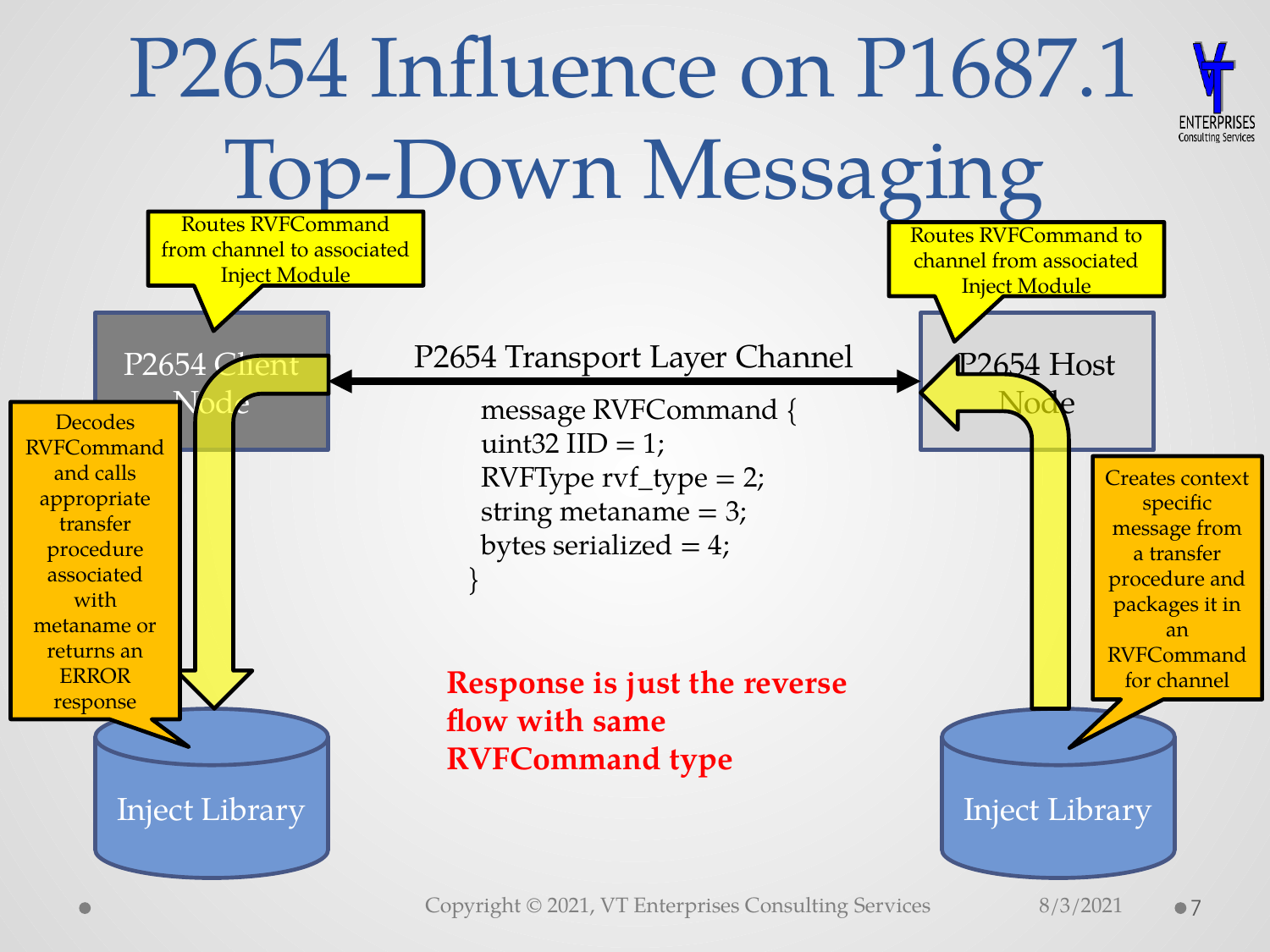

# P2654 Influence on P1687.1 Top-Down Messaging
Routes RVFCommand from channel to associated Inject Module
Routes RVFCommand to channel from associated Inject Module
P2654 Client Node
P2654 Host Node
P2654 Transport Layer Channel

  message RVFCommand {
  uint32 IID = 1;
  RVFType rvf_type = 2;
  string metaname = 3;
  bytes serialized = 4;
}
Decodes RVFCommand and calls appropriate transfer procedure associated with metaname or returns an ERROR response

Creates context specific message from a transfer procedure and packages it in an RVFCommand for channel
Response is just the reverse flow with same RVFCommand type
Inject Library
Inject Library
7
8/3/2021